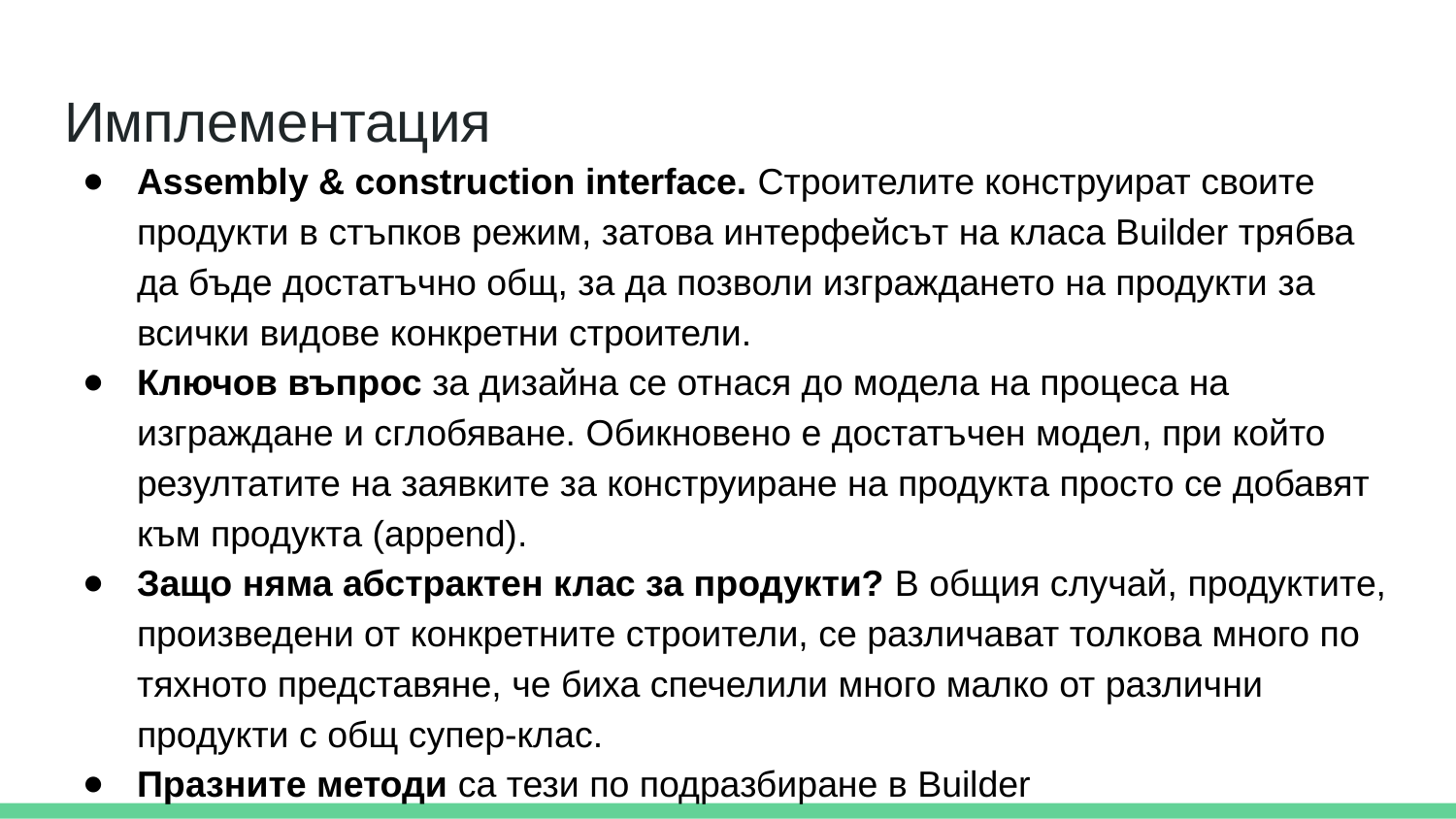

# Имплементация

Assembly & construction interface. Строителите конструират своите продукти в стъпков режим, затова интерфейсът на класа Builder трябва да бъде достатъчно общ, за да позволи изграждането на продукти за всички видове конкретни строители.
Ключов въпрос за дизайна се отнася до модела на процеса на изграждане и сглобяване. Обикновено е достатъчен модел, при който резултатите на заявките за конструиране на продукта просто се добавят към продукта (append).
Защо няма абстрактен клас за продукти? В общия случай, продуктите, произведени от конкретните строители, се различават толкова много по тяхното представяне, че биха спечелили много малко от различни продукти с общ супер-клас.
Празните методи са тези по подразбиране в Builder